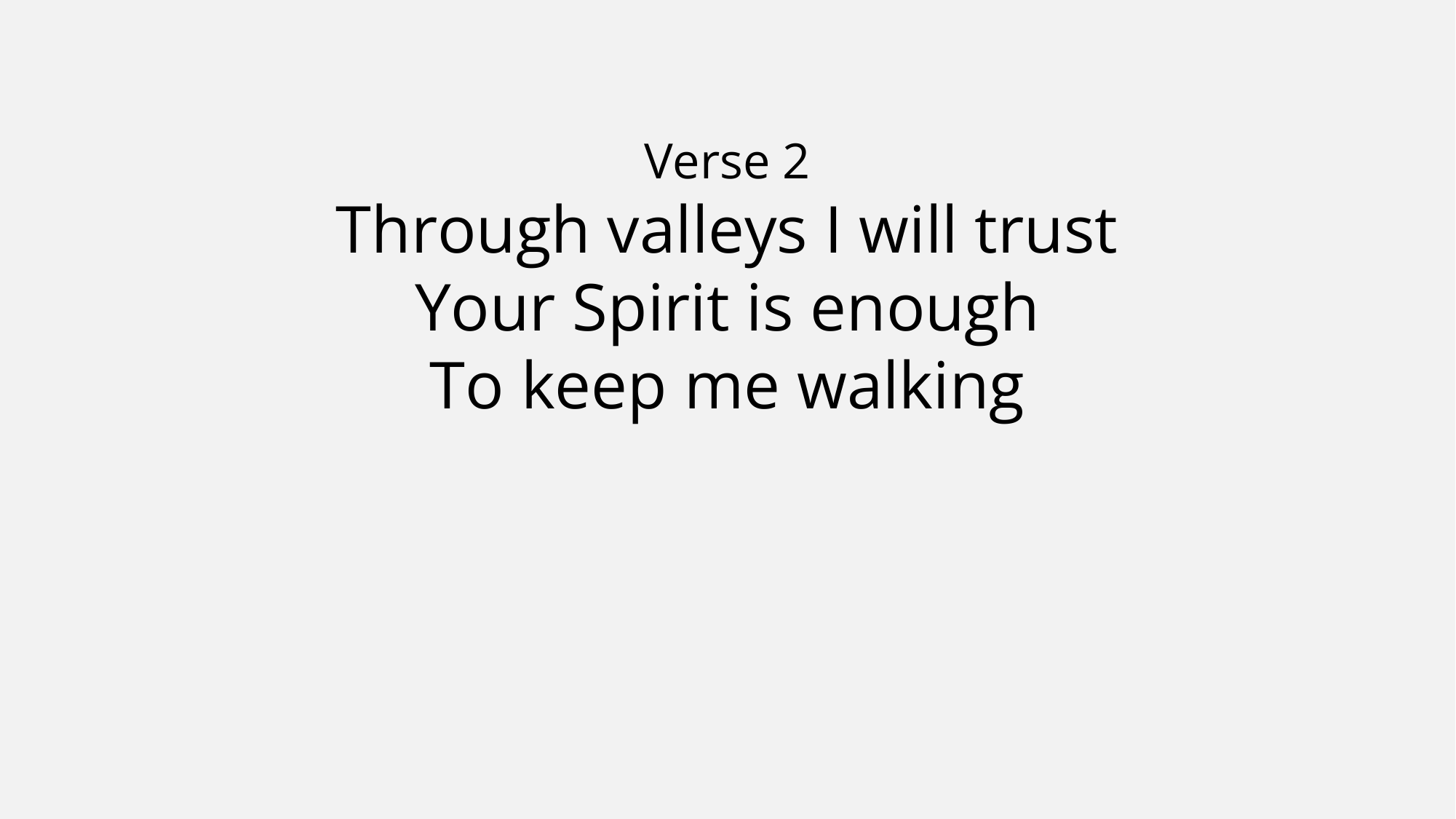

Verse 2
Through valleys I will trust
Your Spirit is enough
To keep me walking